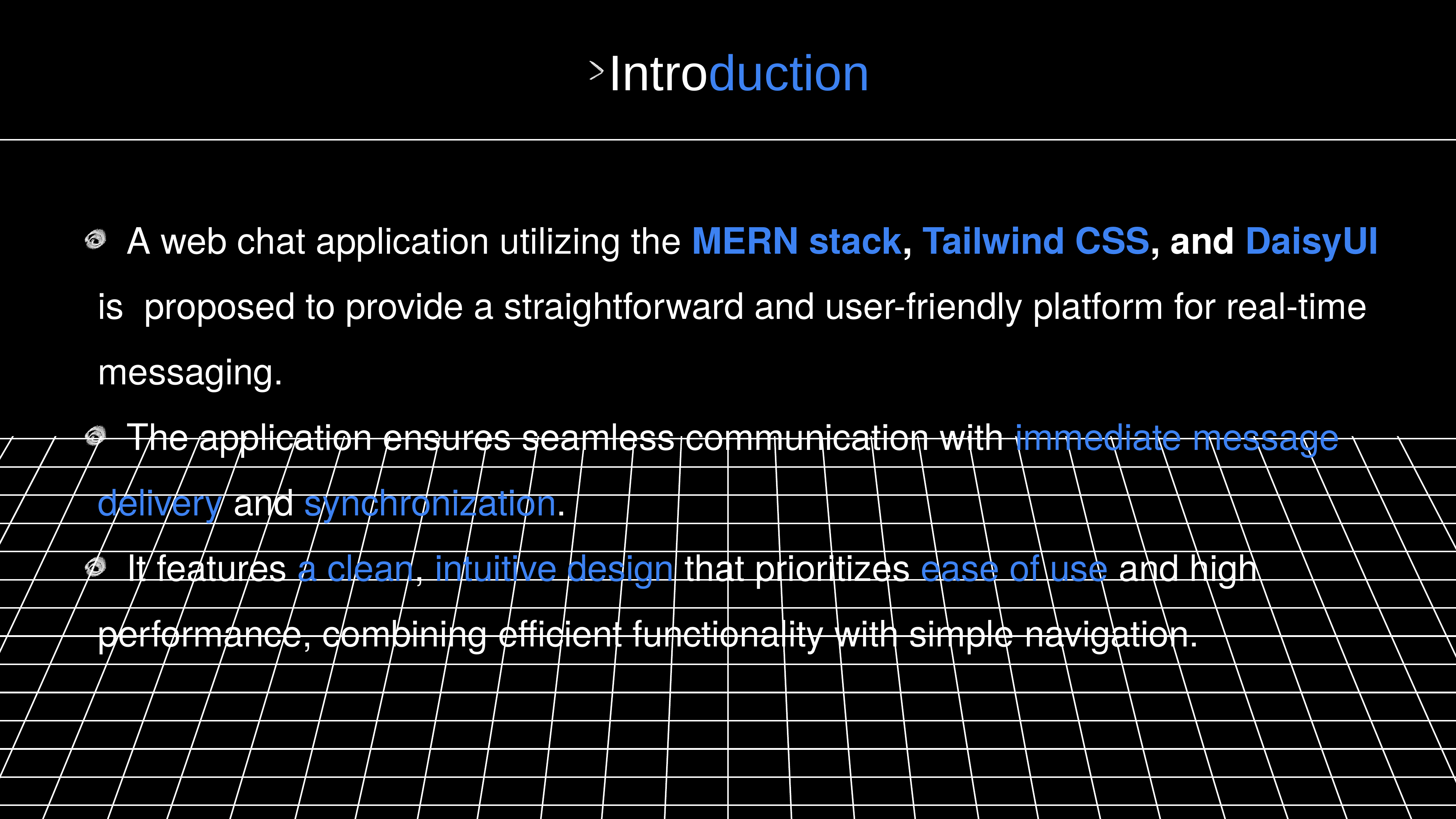

Introduction

  A web chat application utilizing the MERN stack, Tailwind CSS, and DaisyUI is  proposed to provide a straightforward and user-friendly platform for real-time messaging.
  The application ensures seamless communication with immediate message delivery and synchronization.
  It features a clean, intuitive design that prioritizes ease of use and high performance, combining efficient functionality with simple navigation.